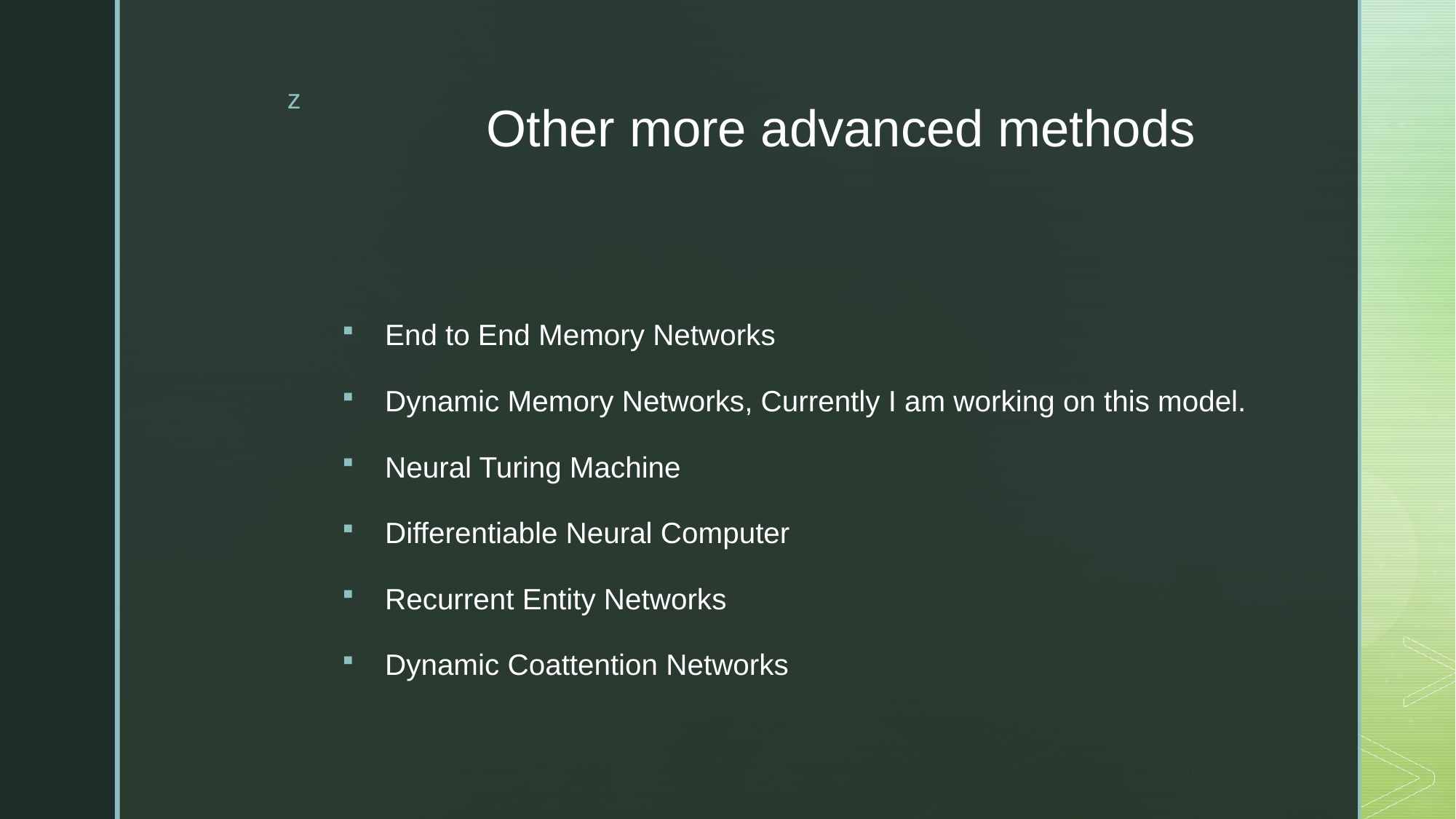

# Other more advanced methods

End to End Memory Networks
Dynamic Memory Networks, Currently I am working on this model.
Neural Turing Machine
Differentiable Neural Computer
Recurrent Entity Networks
Dynamic Coattention Networks